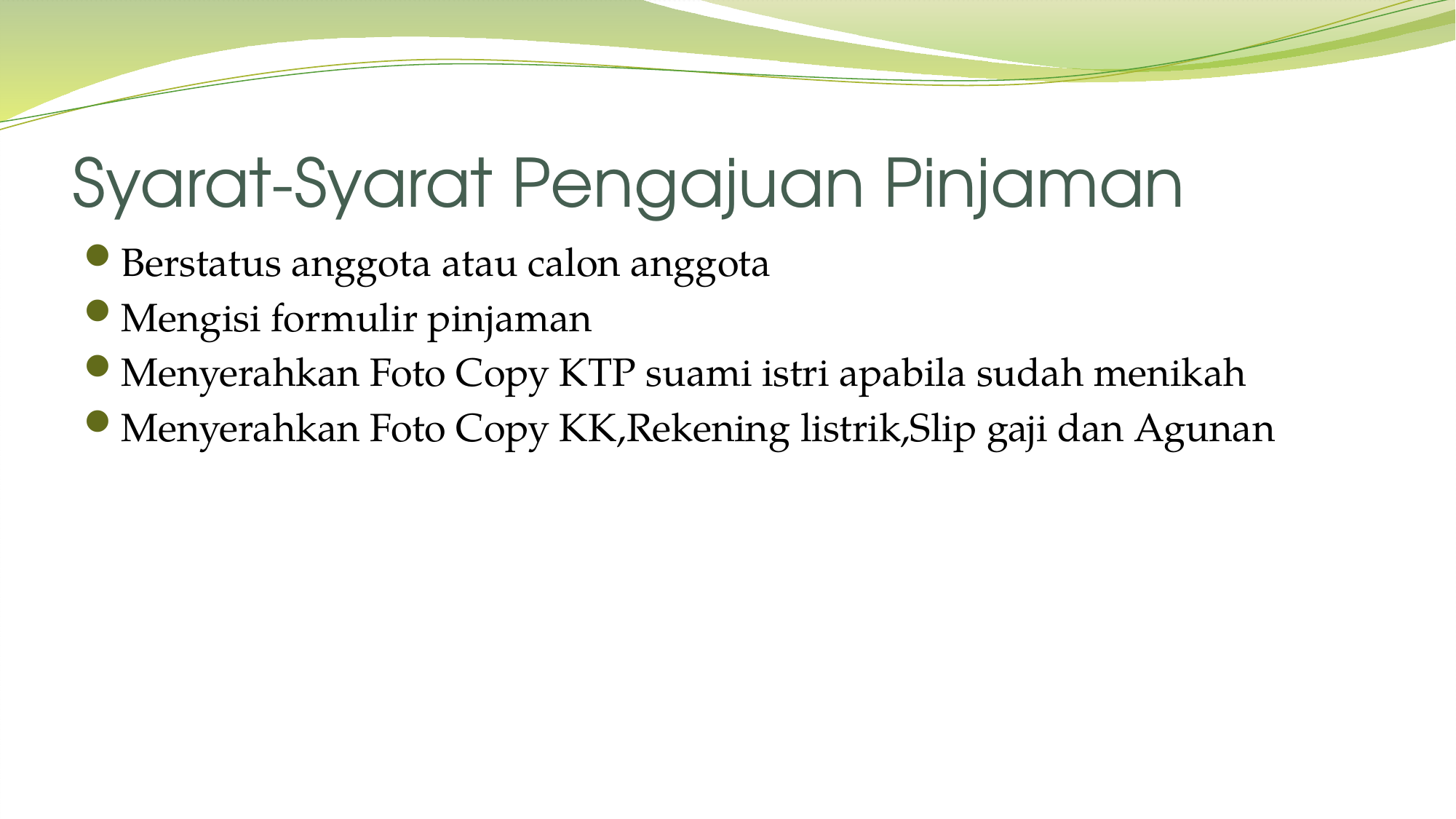

# Syarat-Syarat Pengajuan Pinjaman
Berstatus anggota atau calon anggota
Mengisi formulir pinjaman
Menyerahkan Foto Copy KTP suami istri apabila sudah menikah
Menyerahkan Foto Copy KK,Rekening listrik,Slip gaji dan Agunan